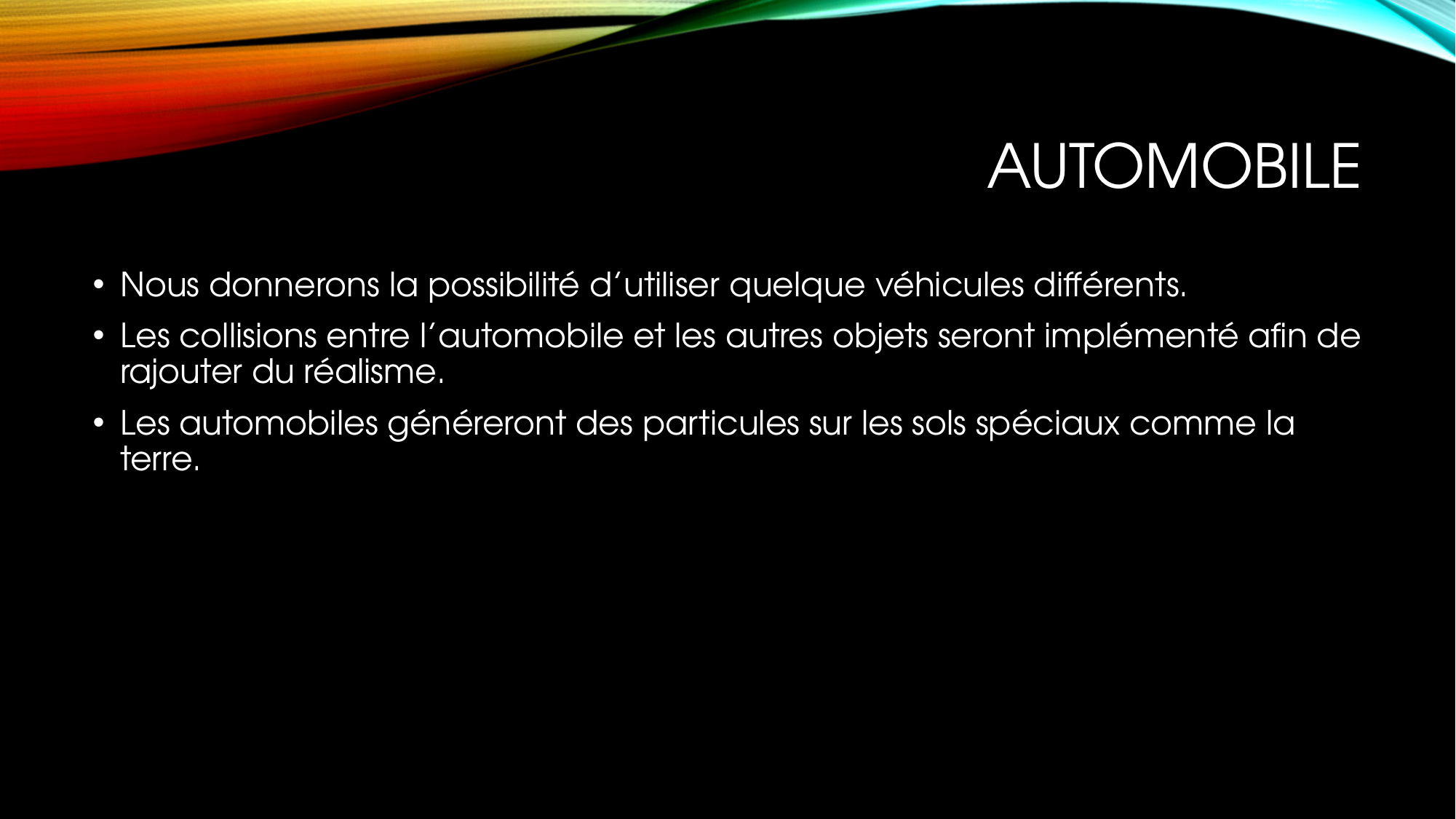

# automobile
Nous donnerons la possibilité d’utiliser quelque véhicules différents.
Les collisions entre l’automobile et les autres objets seront implémenté afin de rajouter du réalisme.
Les automobiles généreront des particules sur les sols spéciaux comme la terre.